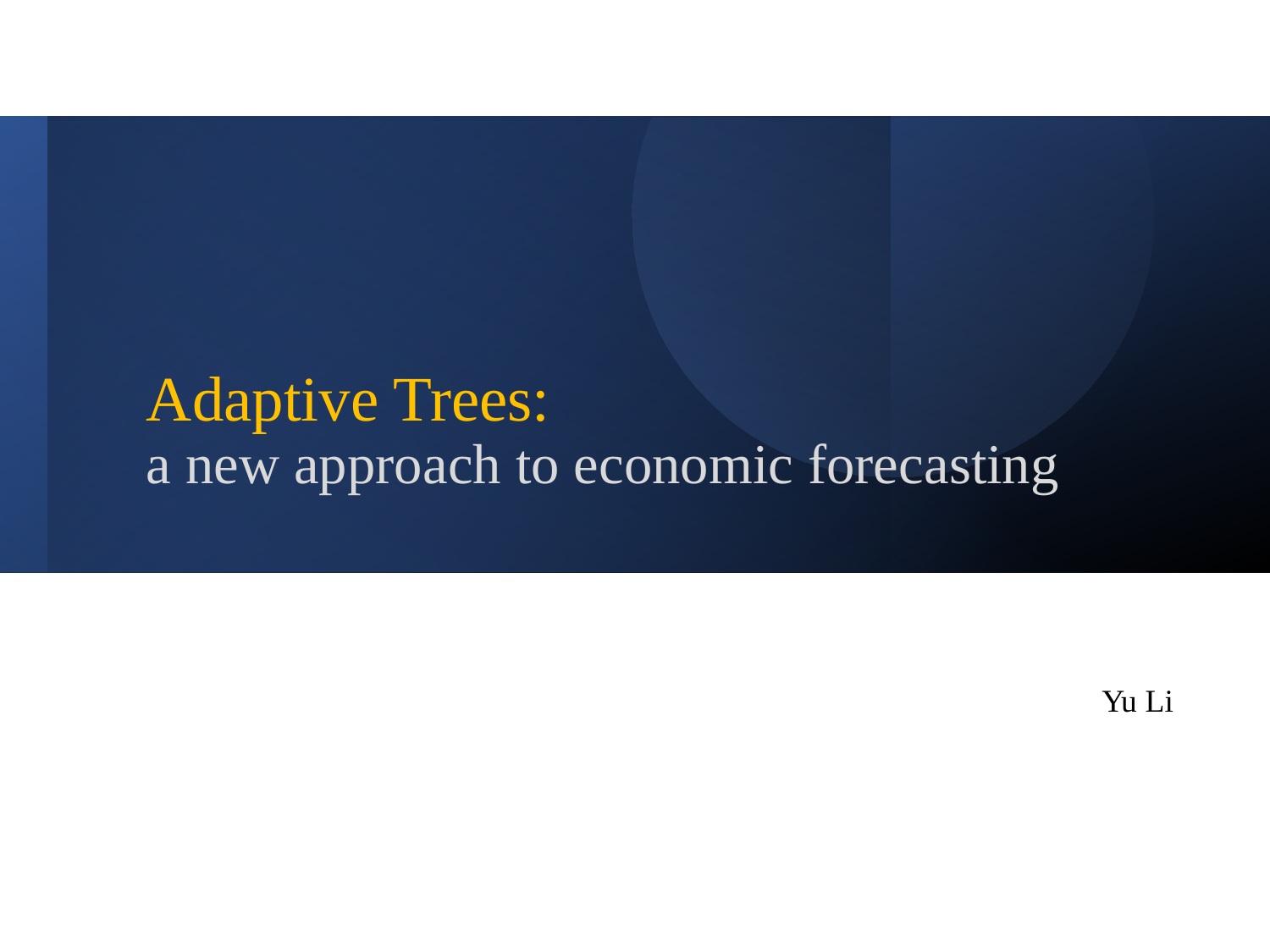

# Adaptive Trees: a new approach to economic forecasting
Yu Li